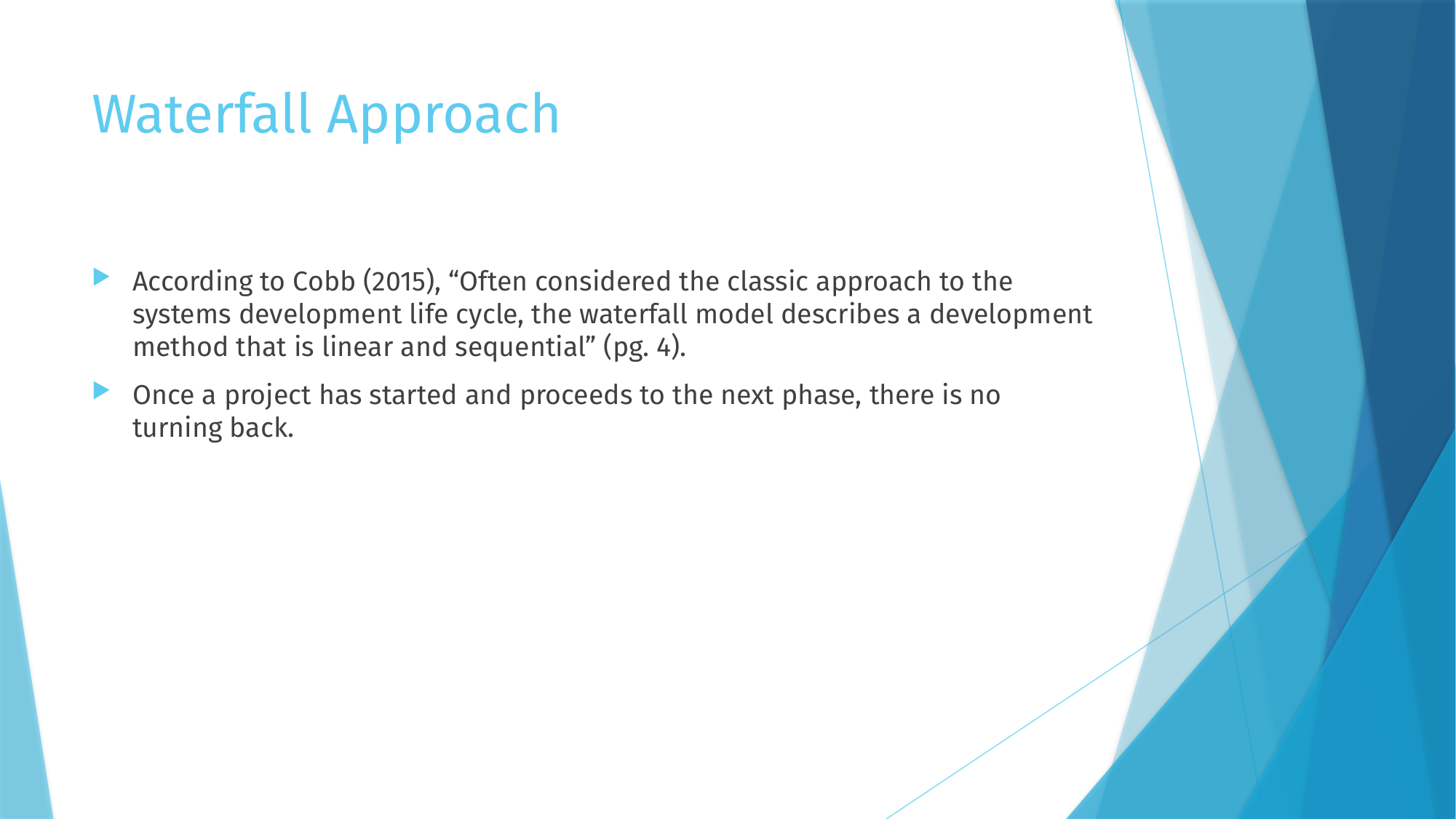

# Waterfall Approach
According to Cobb (2015), “Often considered the classic approach to the systems development life cycle, the waterfall model describes a development method that is linear and sequential” (pg. 4).
Once a project has started and proceeds to the next phase, there is no turning back.